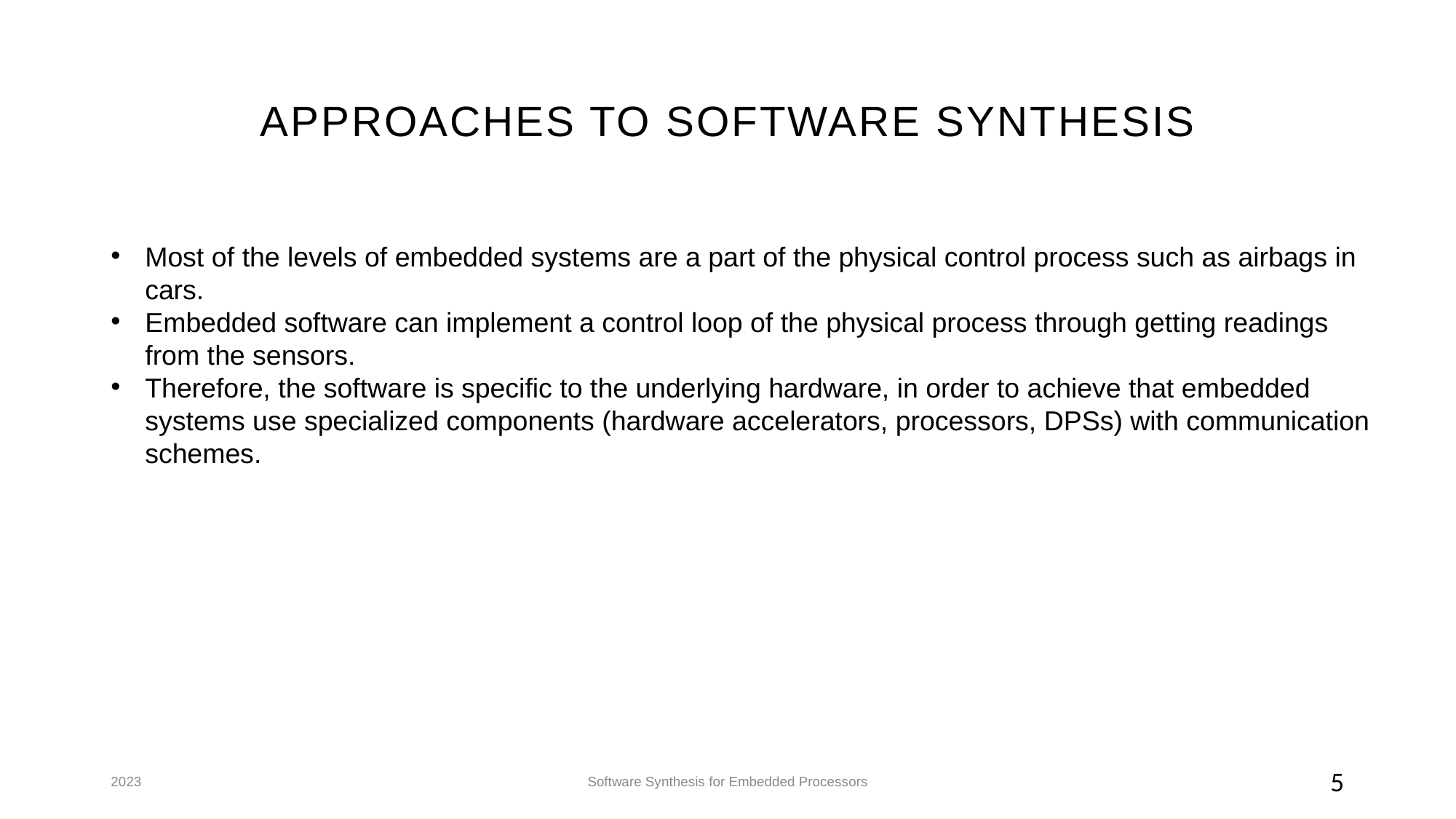

# APPROACHES TO SOFTWARE SYNTHESIS
Most of the levels of embedded systems are a part of the physical control process such as airbags in cars.
Embedded software can implement a control loop of the physical process through getting readings from the sensors.
Therefore, the software is specific to the underlying hardware, in order to achieve that embedded systems use specialized components (hardware accelerators, processors, DPSs) with communication schemes.
2023
Software Synthesis for Embedded Processors
5